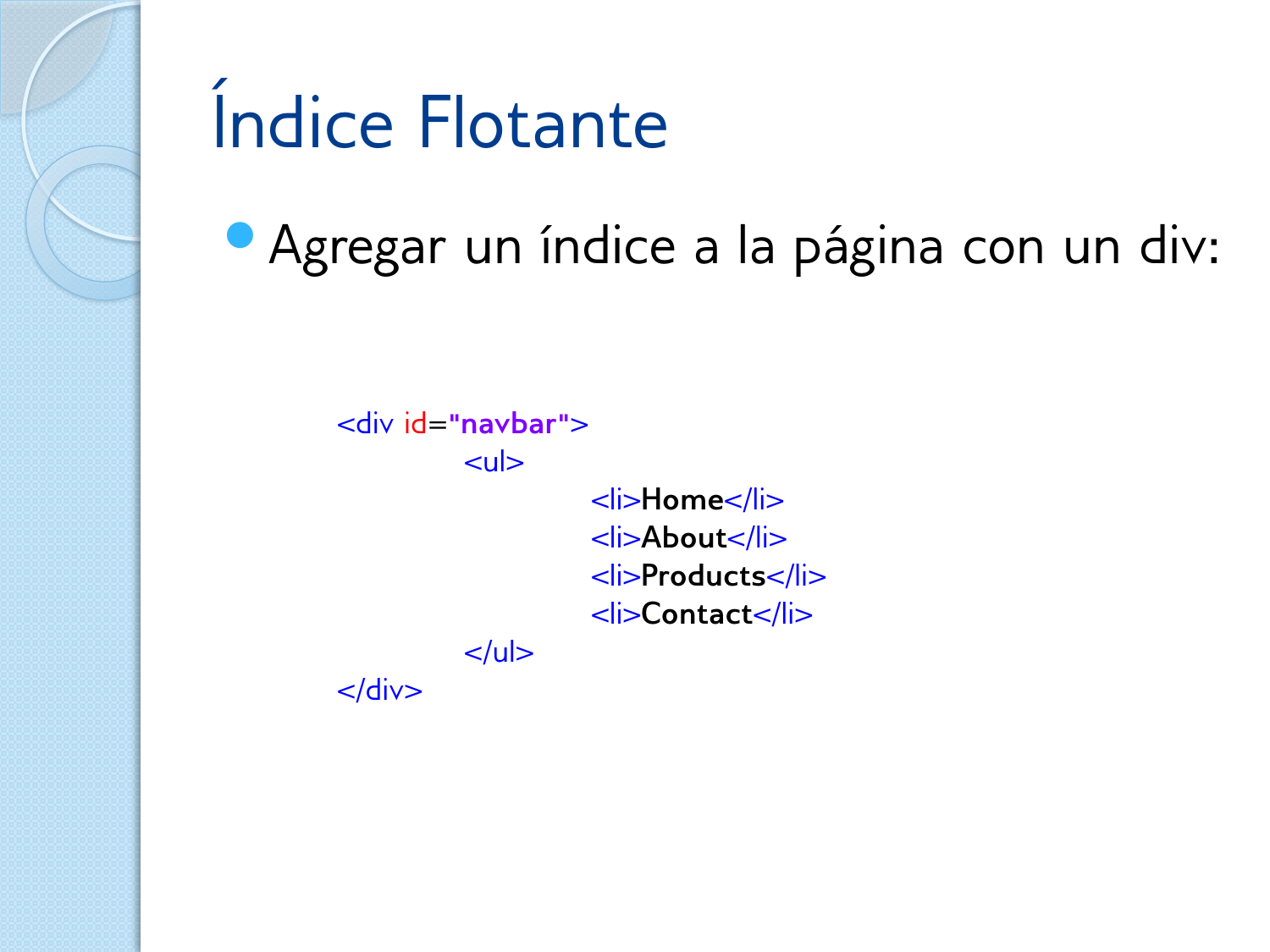

# Índice Flotante
Agregar un índice a la página con un div:
<div id="navbar">
	<ul>
		<li>Home</li>
		<li>About</li>
		<li>Products</li>
		<li>Contact</li>
	</ul>
</div>